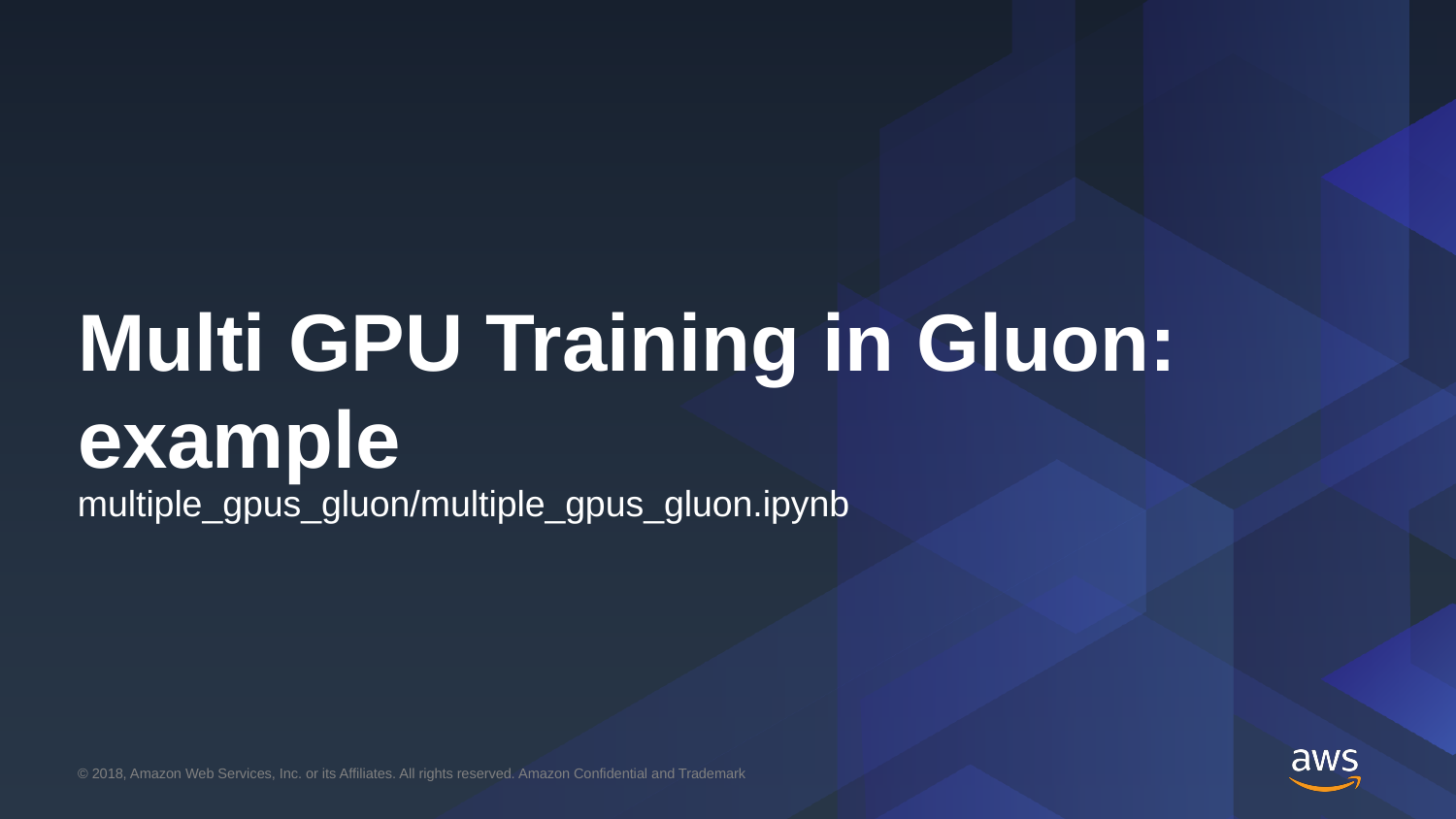

# Multi GPU Training in Gluon: example
multiple_gpus_gluon/multiple_gpus_gluon.ipynb